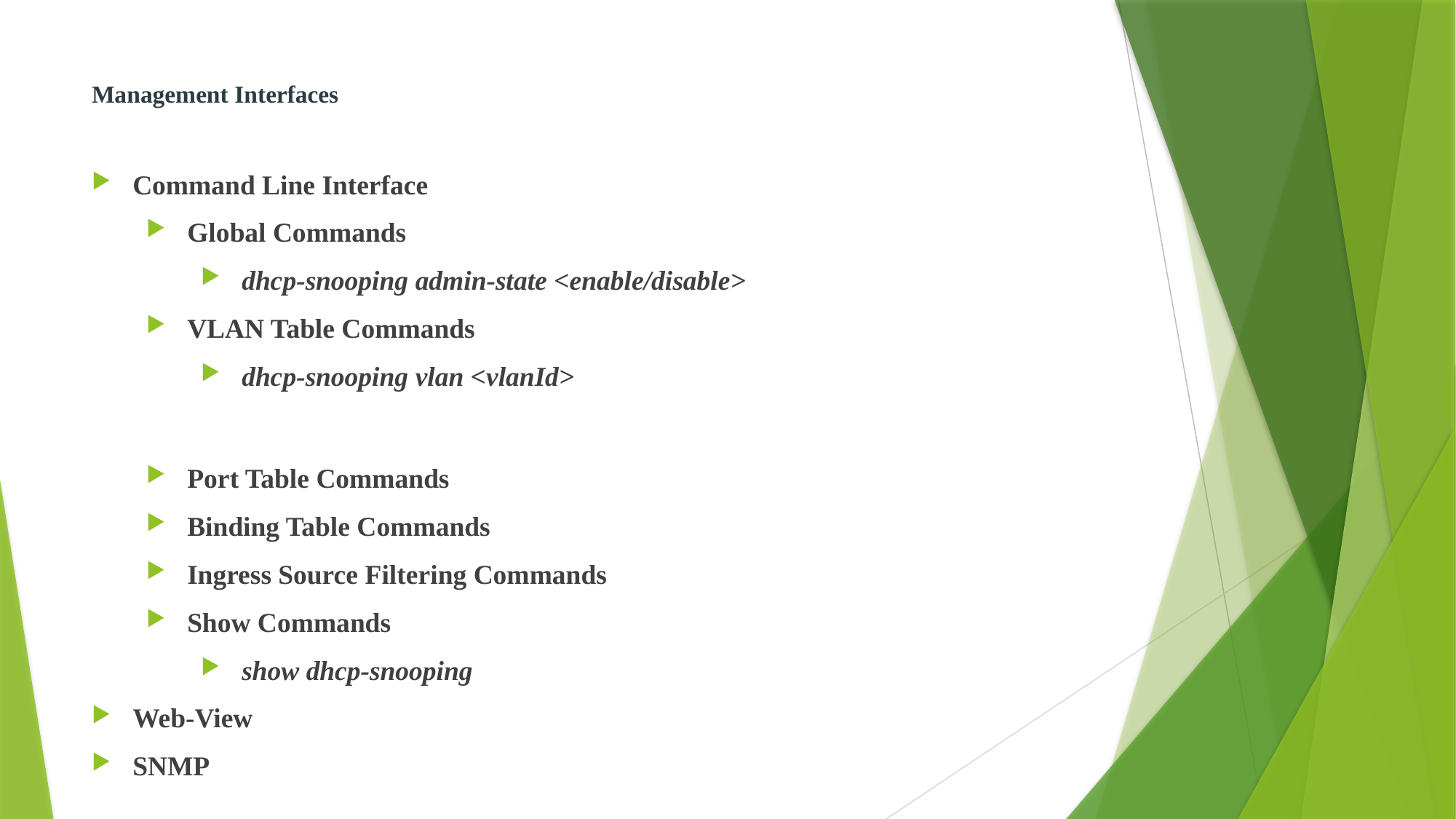

# Management Interfaces
Command Line Interface
Global Commands
dhcp-snooping admin-state <enable/disable>
VLAN Table Commands
dhcp-snooping vlan <vlanId>

Port Table Commands
Binding Table Commands
Ingress Source Filtering Commands
Show Commands
show dhcp-snooping
Web-View
SNMP